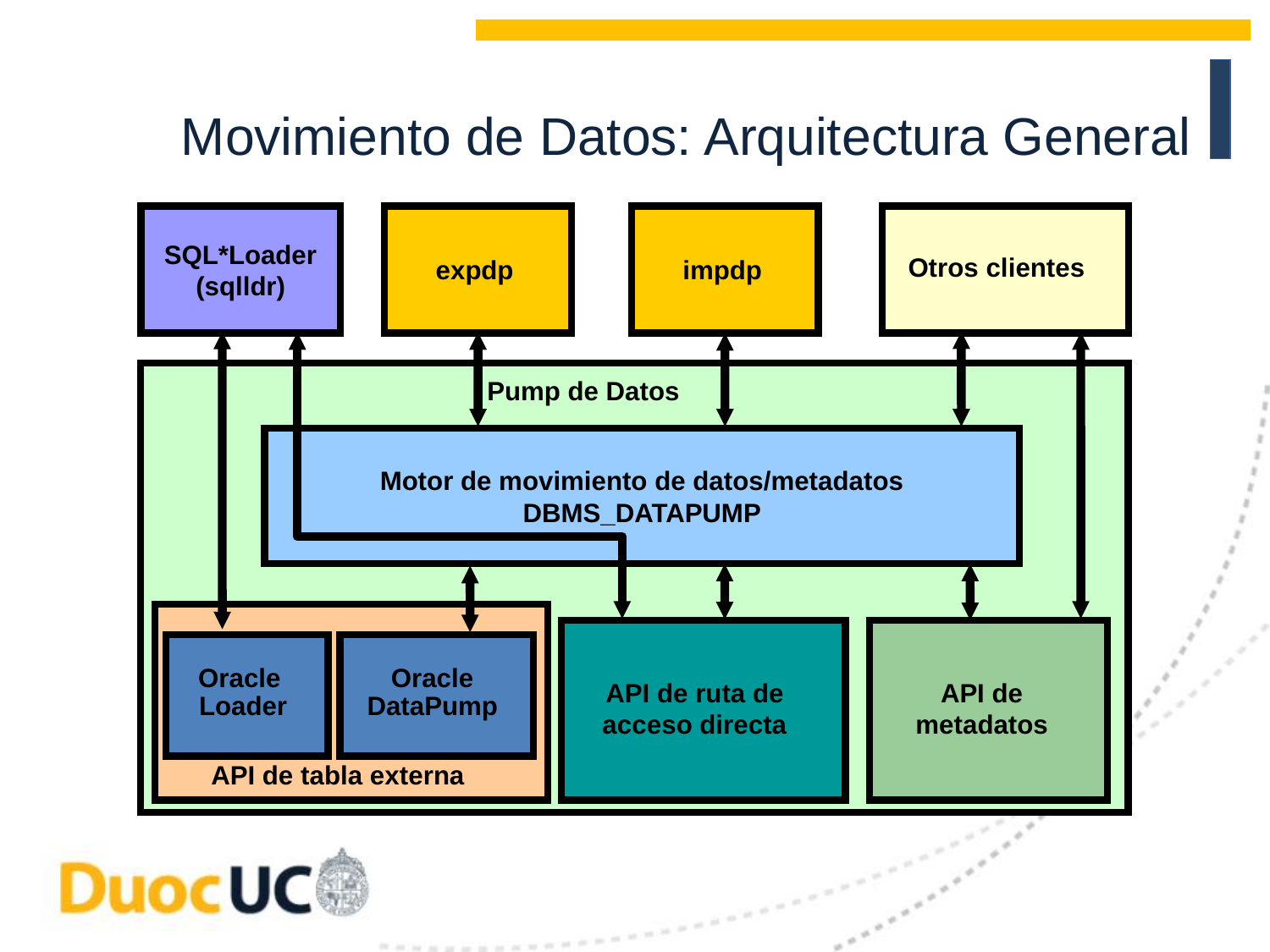

# Movimiento de Datos: Arquitectura General
SQL*Loader
(sqlldr)

Otros clientes
expdp
impdp

Pump de Datos
Motor de movimiento de datos/metadatos
DBMS_DATAPUMP

Oracle
Loader
Oracle
DataPump
API de ruta de
acceso directa
API de
metadatos
API de tabla externa